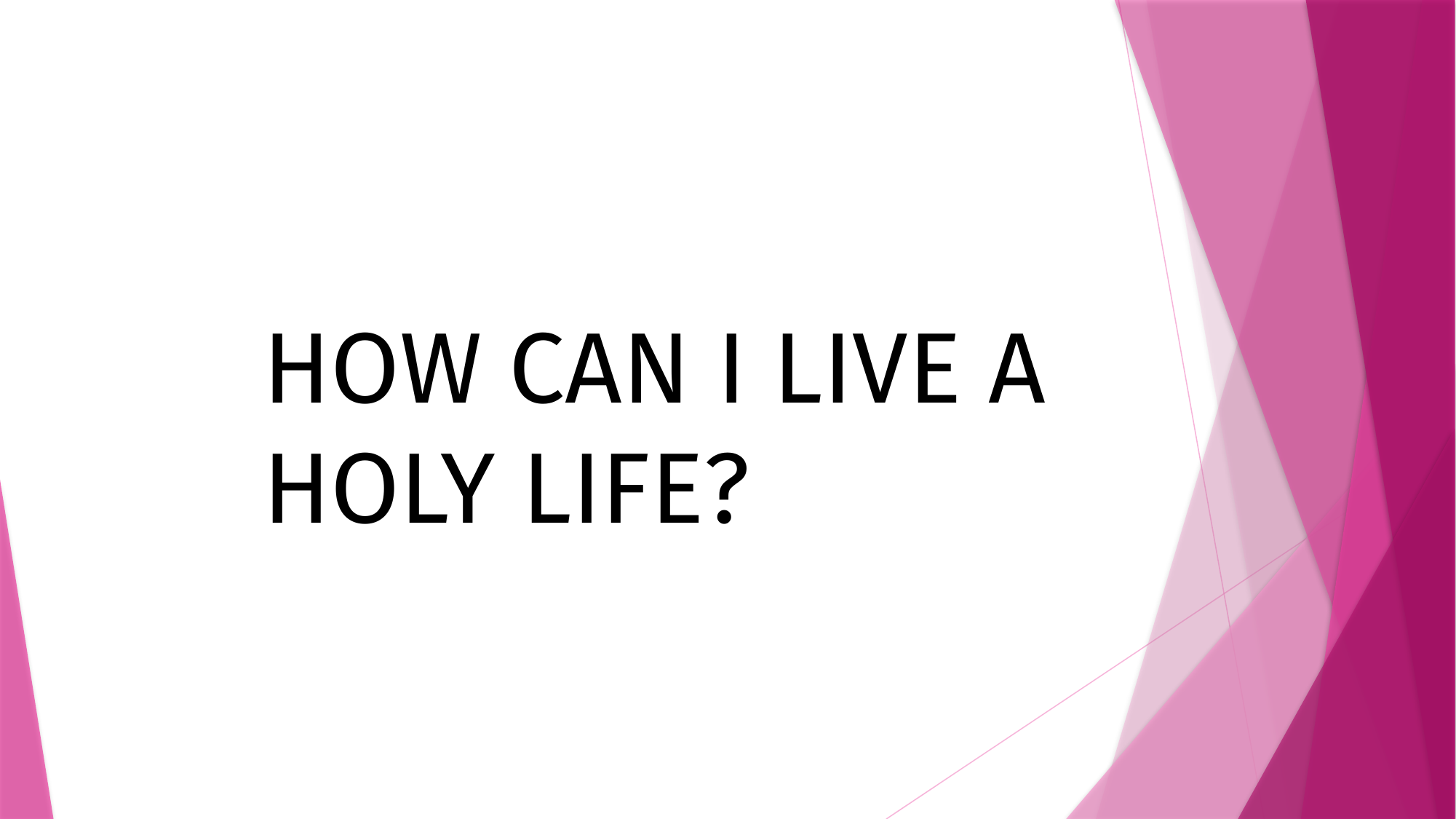

HOW CAN I LIVE A HOLY LIFE?